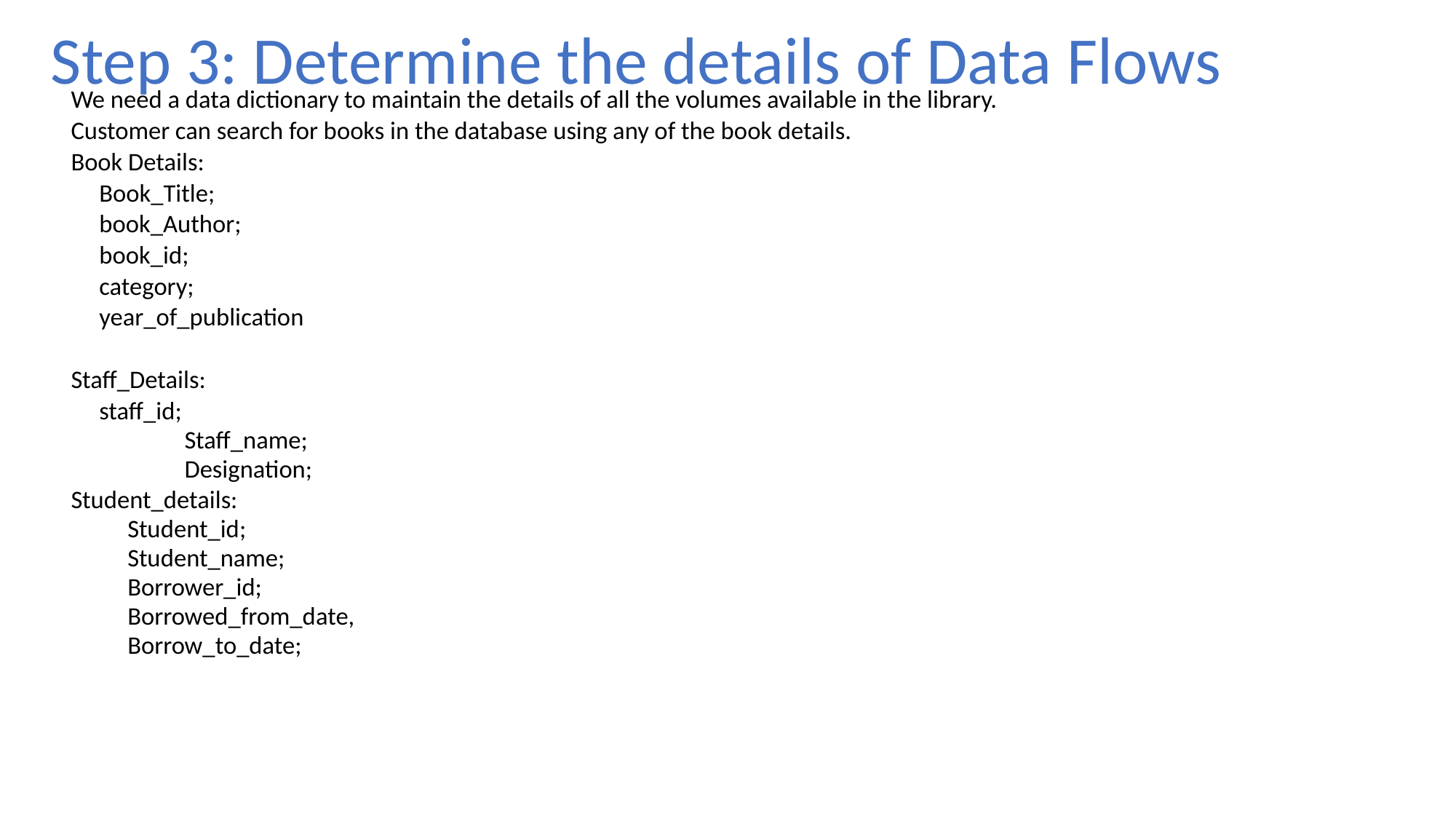

# Step 3: Determine the details of Data Flows
We need a data dictionary to maintain the details of all the volumes available in the library.
Customer can search for books in the database using any of the book details.
Book Details:
	Book_Title;
	book_Author;
	book_id;
	category;
	year_of_publication

Staff_Details:
	staff_id;
Staff_name;
Designation;
Student_details:
Student_id;
Student_name;
Borrower_id;
Borrowed_from_date,
Borrow_to_date;